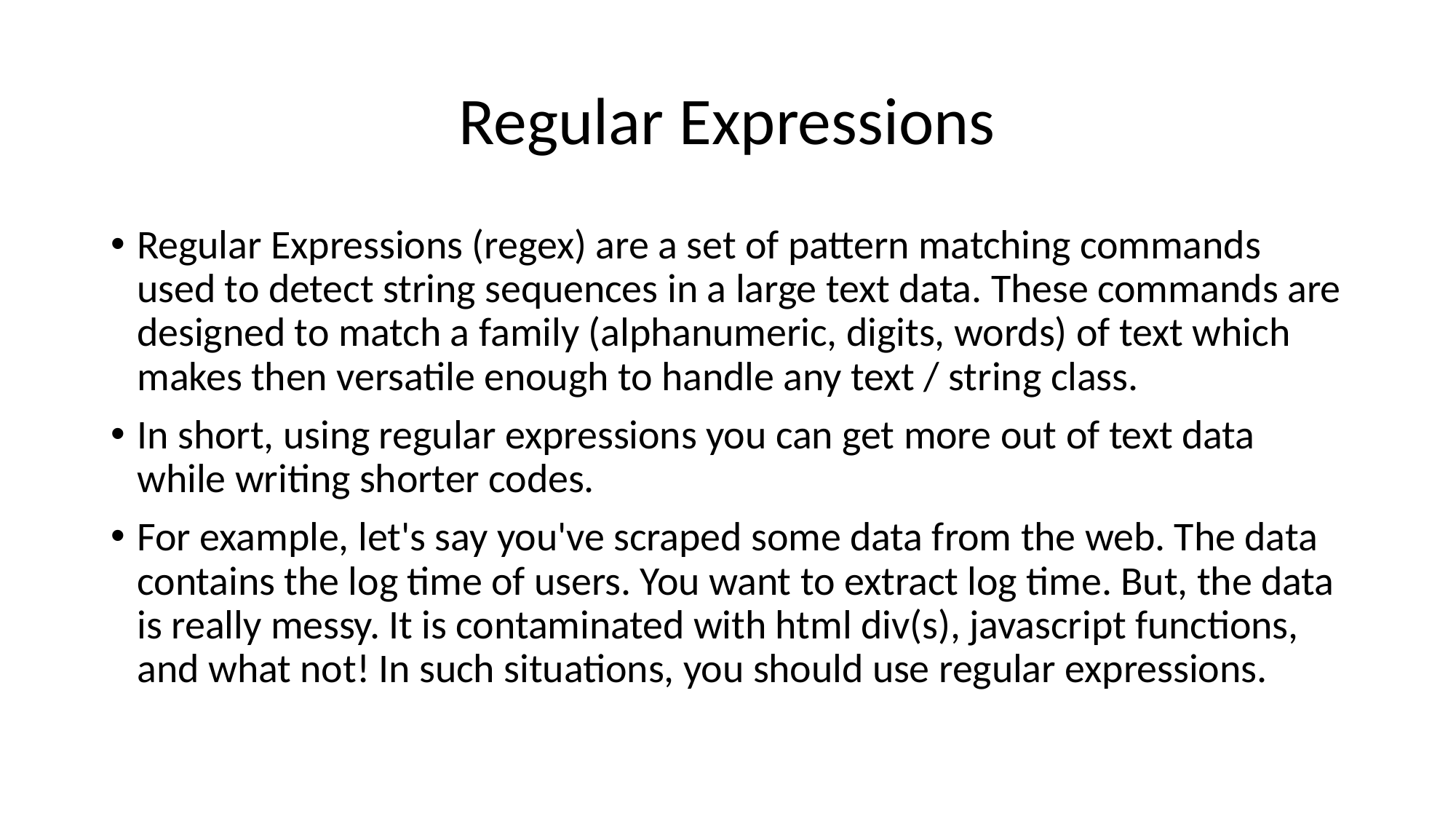

# Regular Expressions
Regular Expressions (regex) are a set of pattern matching commands used to detect string sequences in a large text data. These commands are designed to match a family (alphanumeric, digits, words) of text which makes then versatile enough to handle any text / string class.
In short, using regular expressions you can get more out of text data while writing shorter codes.
For example, let's say you've scraped some data from the web. The data contains the log time of users. You want to extract log time. But, the data is really messy. It is contaminated with html div(s), javascript functions, and what not! In such situations, you should use regular expressions.